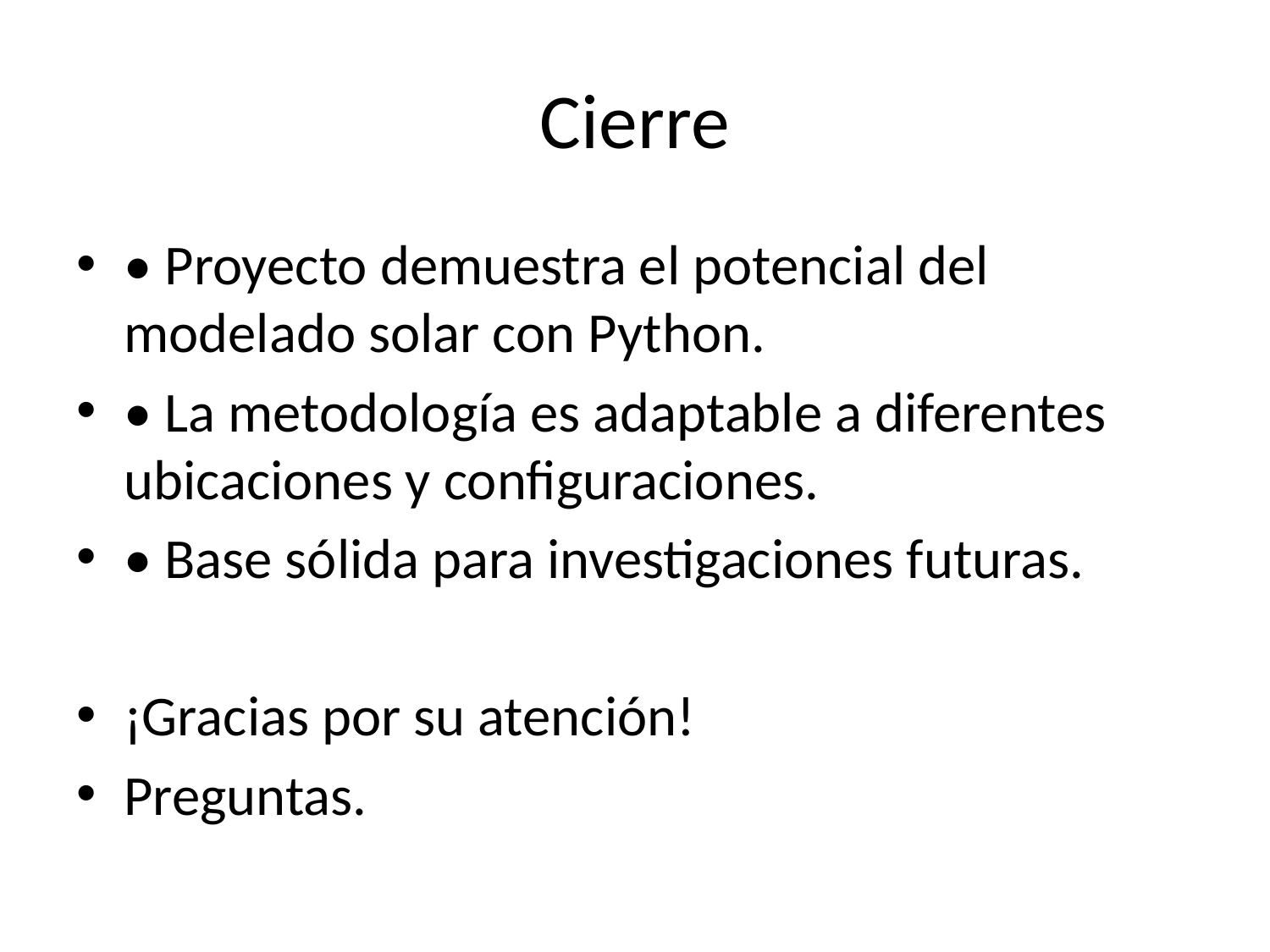

# Cierre
• Proyecto demuestra el potencial del modelado solar con Python.
• La metodología es adaptable a diferentes ubicaciones y configuraciones.
• Base sólida para investigaciones futuras.

¡Gracias por su atención!
Preguntas.